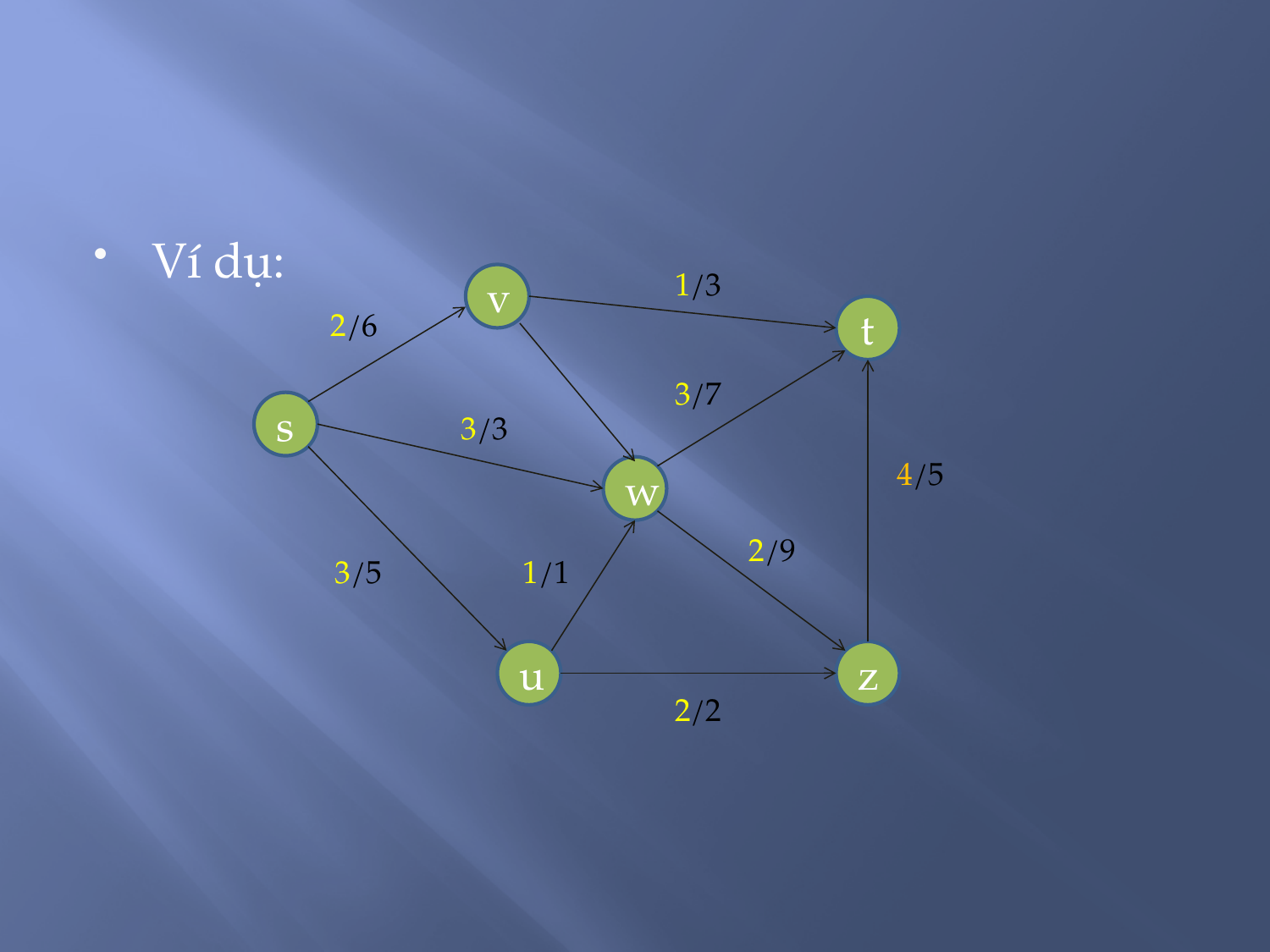

#
Ví dụ:

1/3
v
t
2/6
3/7
s

3/3
4/5
w
2/9
3/5
1/1
u
z
2/2